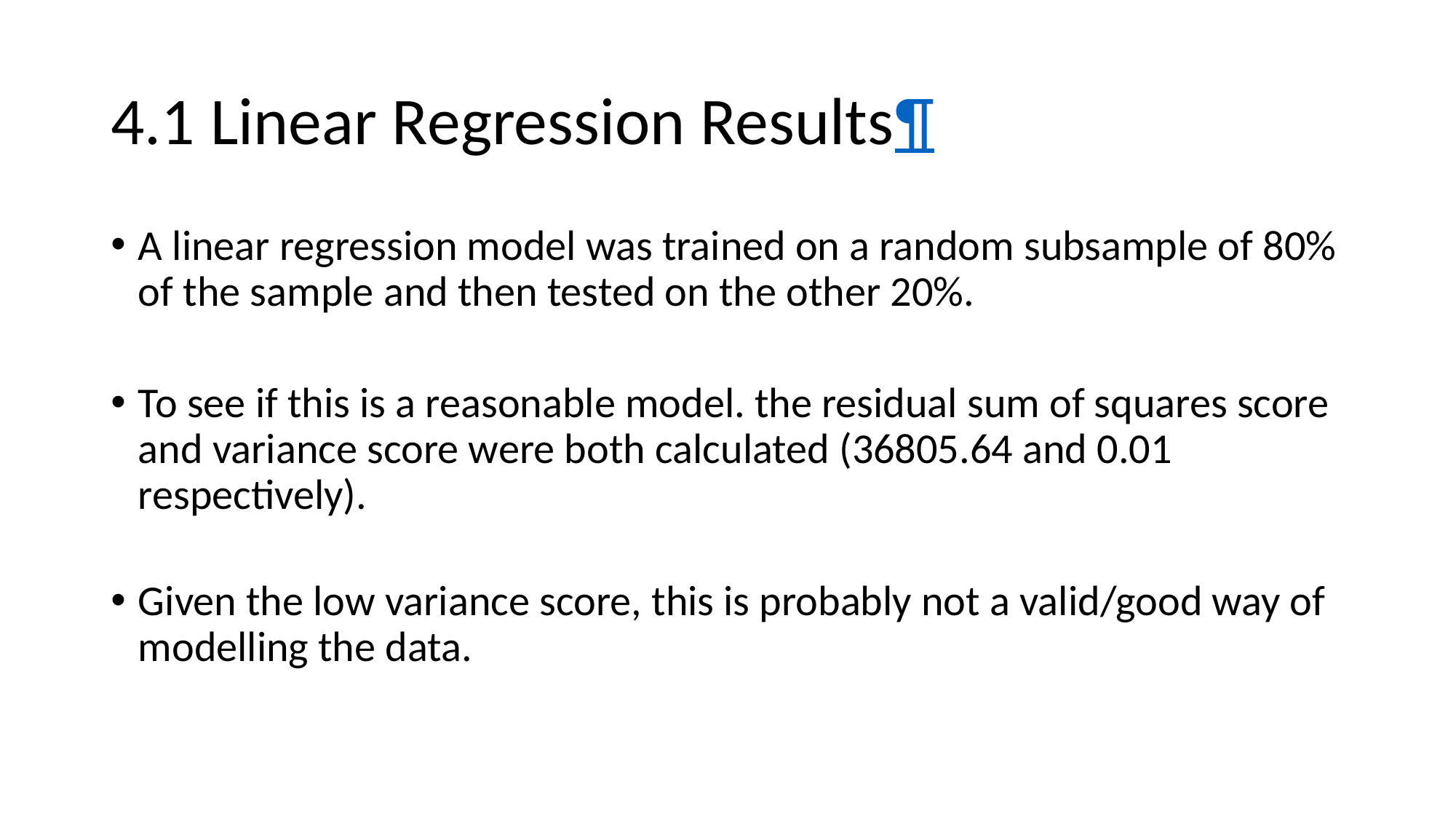

# 4.1 Linear Regression Results¶
A linear regression model was trained on a random subsample of 80% of the sample and then tested on the other 20%.
To see if this is a reasonable model. the residual sum of squares score and variance score were both calculated (36805.64 and 0.01 respectively).
Given the low variance score, this is probably not a valid/good way of modelling the data.